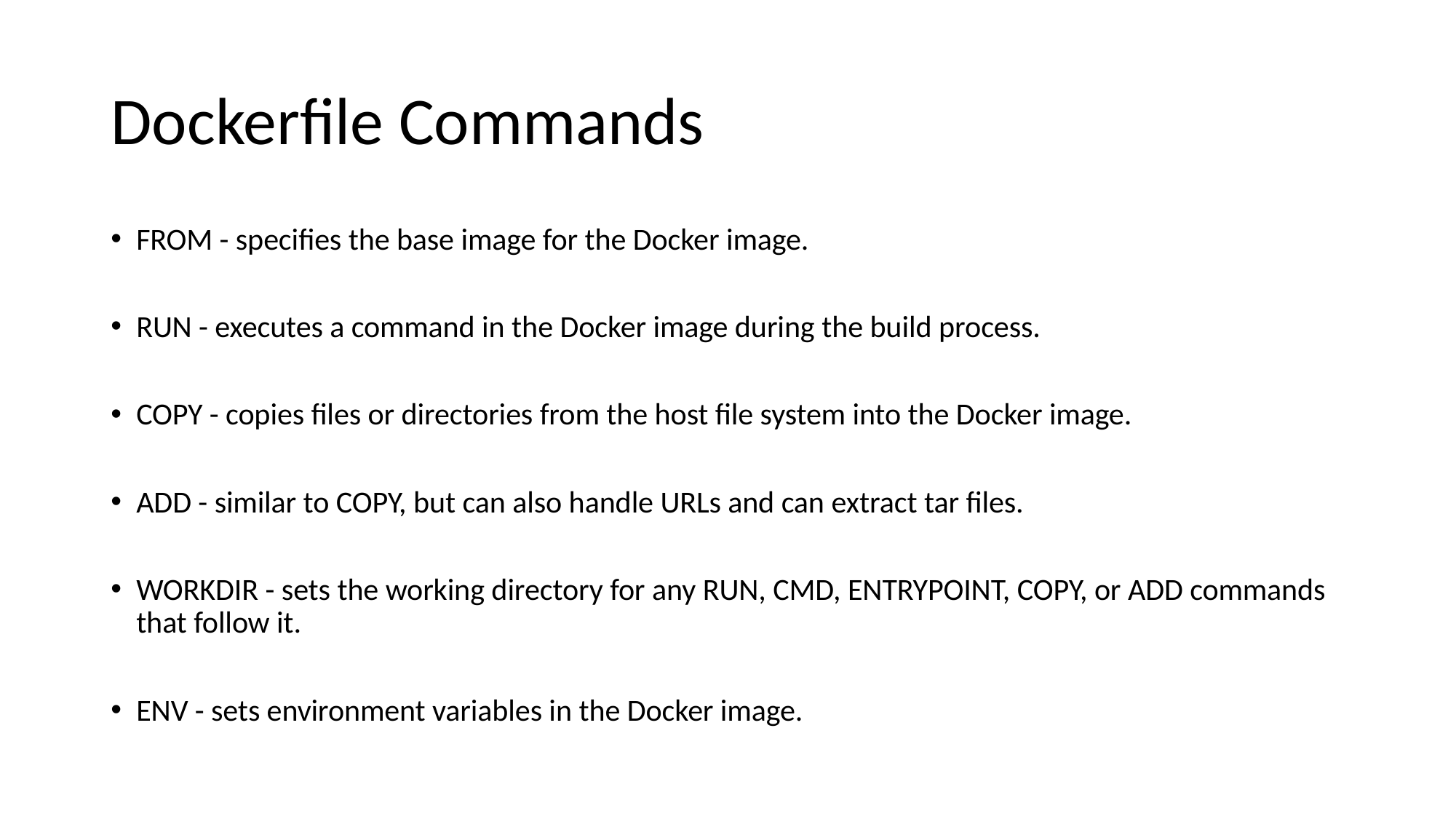

# Dockerfile Commands
FROM - specifies the base image for the Docker image.

RUN - executes a command in the Docker image during the build process.

COPY - copies files or directories from the host file system into the Docker image.

ADD - similar to COPY, but can also handle URLs and can extract tar files.

WORKDIR - sets the working directory for any RUN, CMD, ENTRYPOINT, COPY, or ADD commands that follow it.

ENV - sets environment variables in the Docker image.